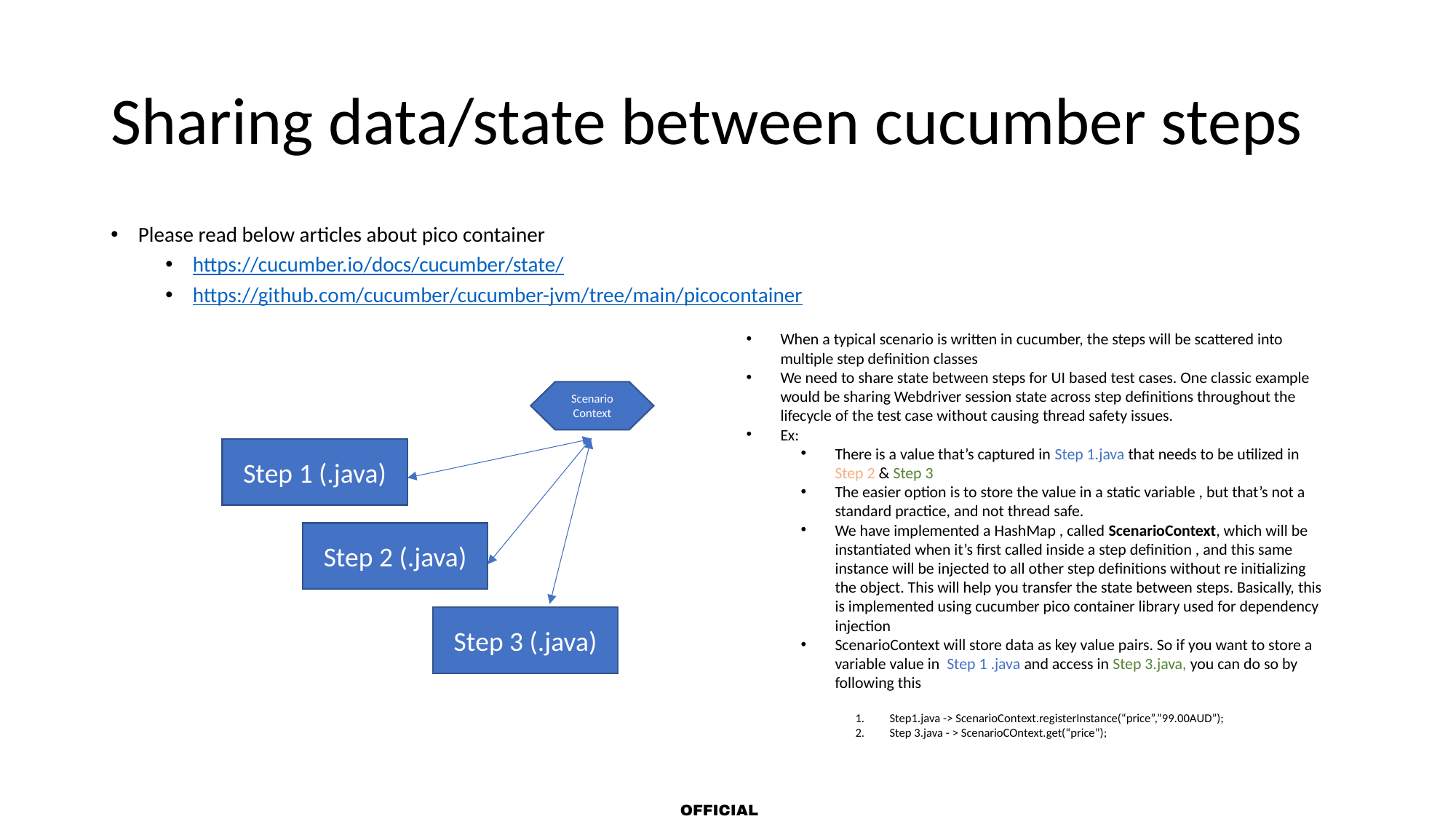

# Sharing data/state between cucumber steps
Please read below articles about pico container
https://cucumber.io/docs/cucumber/state/
https://github.com/cucumber/cucumber-jvm/tree/main/picocontainer

When a typical scenario is written in cucumber, the steps will be scattered into multiple step definition classes
We need to share state between steps for UI based test cases. One classic example would be sharing Webdriver session state across step definitions throughout the lifecycle of the test case without causing thread safety issues.
Ex:
There is a value that’s captured in Step 1.java that needs to be utilized in Step 2 & Step 3
The easier option is to store the value in a static variable , but that’s not a standard practice, and not thread safe.
We have implemented a HashMap , called ScenarioContext, which will be instantiated when it’s first called inside a step definition , and this same instance will be injected to all other step definitions without re initializing the object. This will help you transfer the state between steps. Basically, this is implemented using cucumber pico container library used for dependency injection
ScenarioContext will store data as key value pairs. So if you want to store a variable value in  Step 1 .java and access in Step 3.java, you can do so by following this

Step1.java -> ScenarioContext.registerInstance(“price”,”99.00AUD”);
Step 3.java - > ScenarioCOntext.get(“price”);

Scenario Context
Step 1 (.java)
Step 2 (.java)
Step 3 (.java)